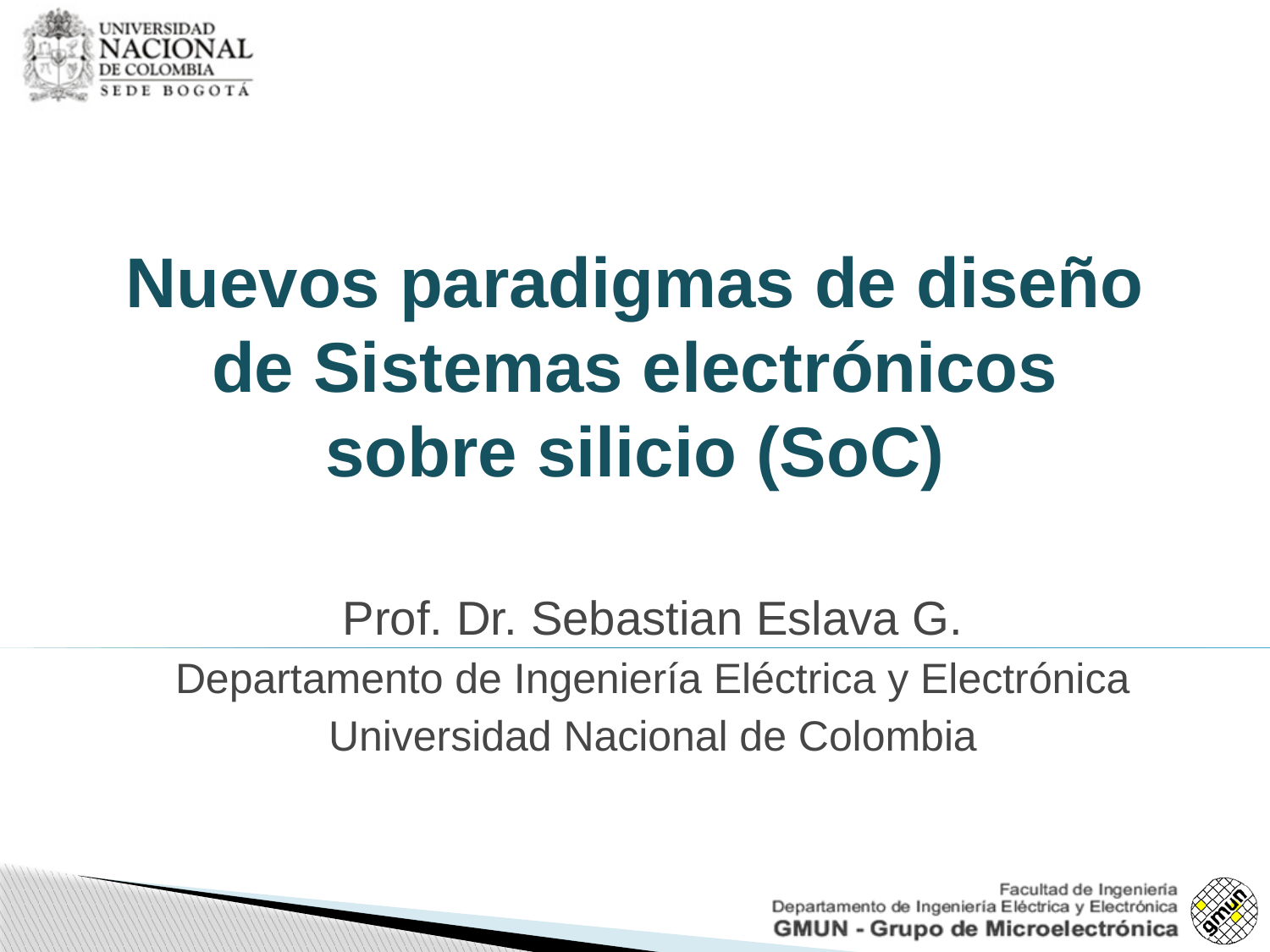

# Nuevos paradigmas de diseño de Sistemas electrónicos sobre silicio (SoC)
Prof. Dr. Sebastian Eslava G.
Departamento de Ingeniería Eléctrica y Electrónica
Universidad Nacional de Colombia